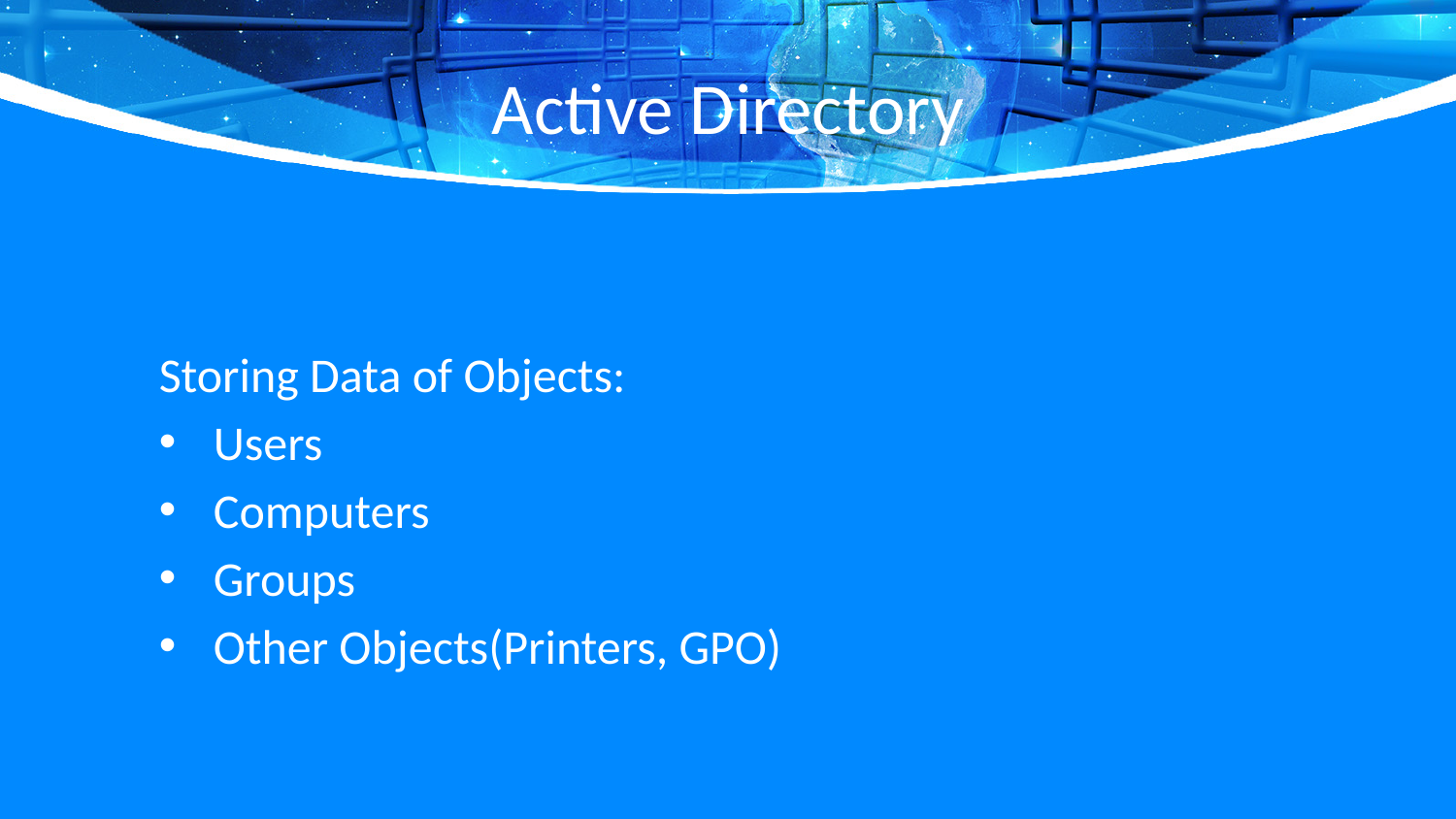

# Active Directory
Storing Data of Objects:
Users
Computers
Groups
Other Objects(Printers, GPO)